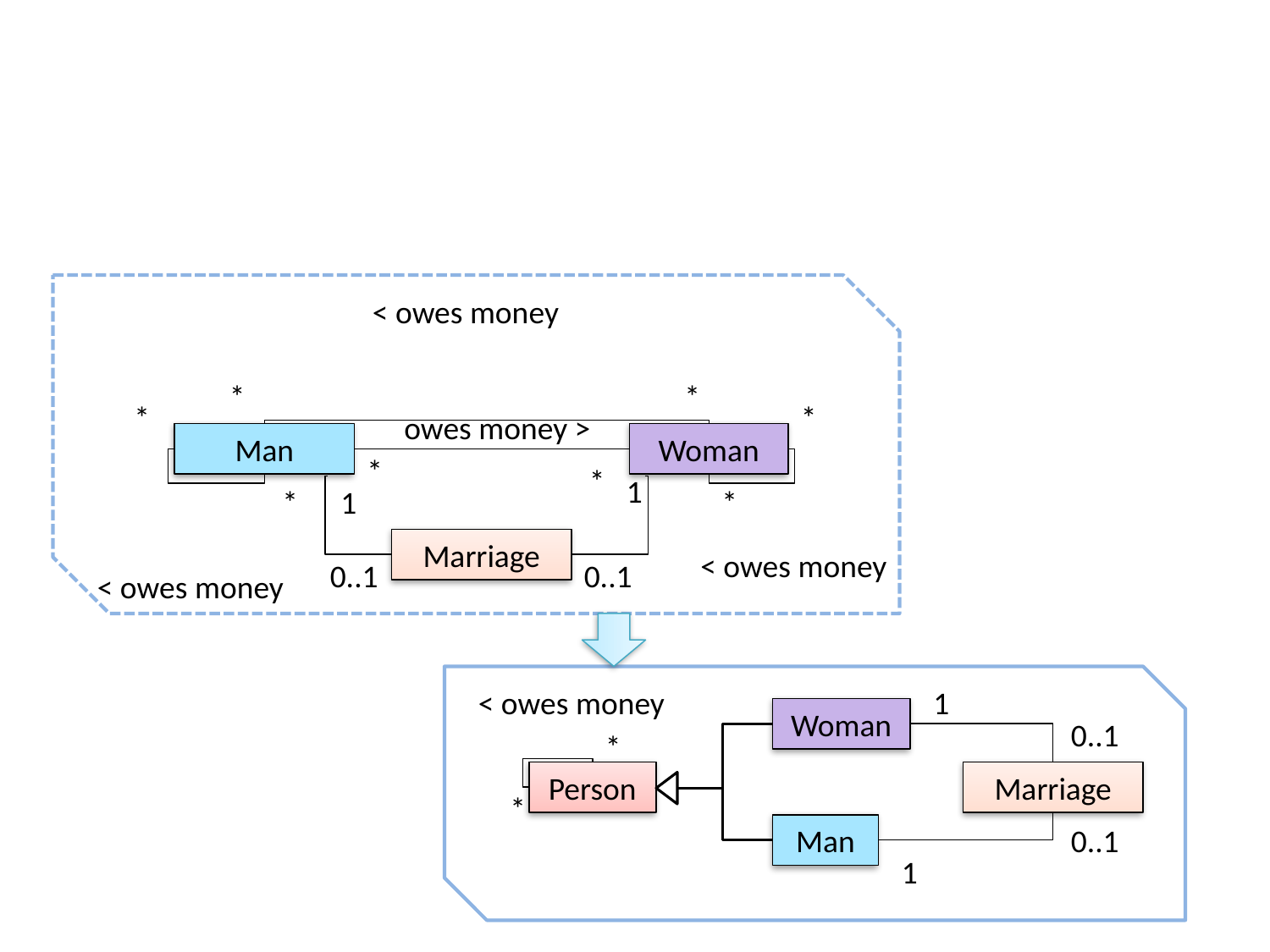

< owes money
*
*
*
*
owes money >
Man
Woman
*
*
1
1
*
*
Marriage
< owes money
0..1
0..1
< owes money

< owes money
1
Woman
0..1
*
Person
Marriage

*
Man
0..1
1